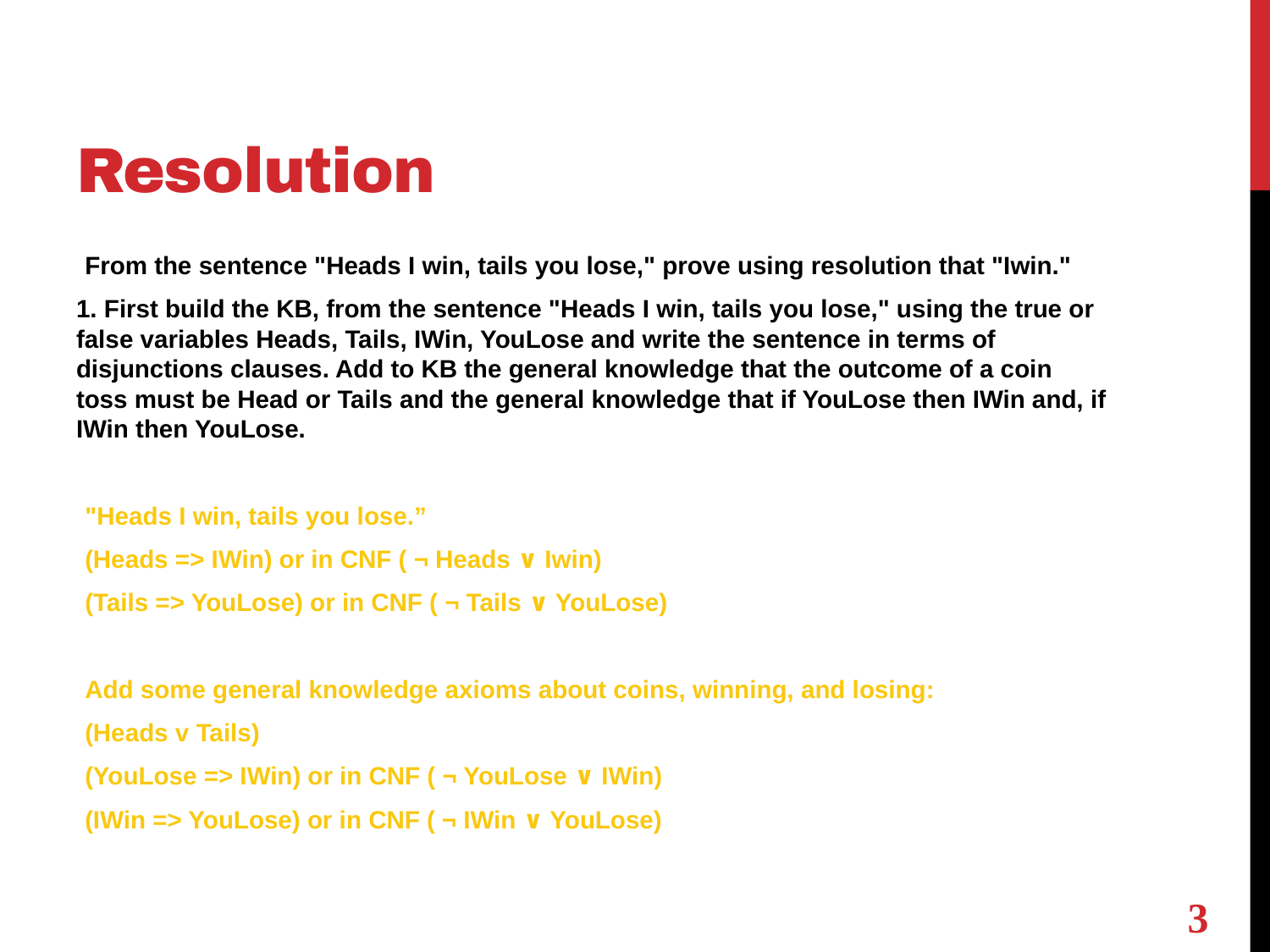

# Resolution
From the sentence "Heads I win, tails you lose," prove using resolution that "Iwin."
1. First build the KB, from the sentence "Heads I win, tails you lose," using the true or false variables Heads, Tails, IWin, YouLose and write the sentence in terms of disjunctions clauses. Add to KB the general knowledge that the outcome of a coin toss must be Head or Tails and the general knowledge that if YouLose then IWin and, if IWin then YouLose.

"Heads I win, tails you lose.”
(Heads => IWin) or in CNF ( ¬ Heads ∨ Iwin)
(Tails => YouLose) or in CNF ( ¬ Tails ∨ YouLose)

Add some general knowledge axioms about coins, winning, and losing:
(Heads v Tails)
(YouLose => IWin) or in CNF ( ¬ YouLose ∨ IWin)
(IWin => YouLose) or in CNF ( ¬ IWin ∨ YouLose)

3